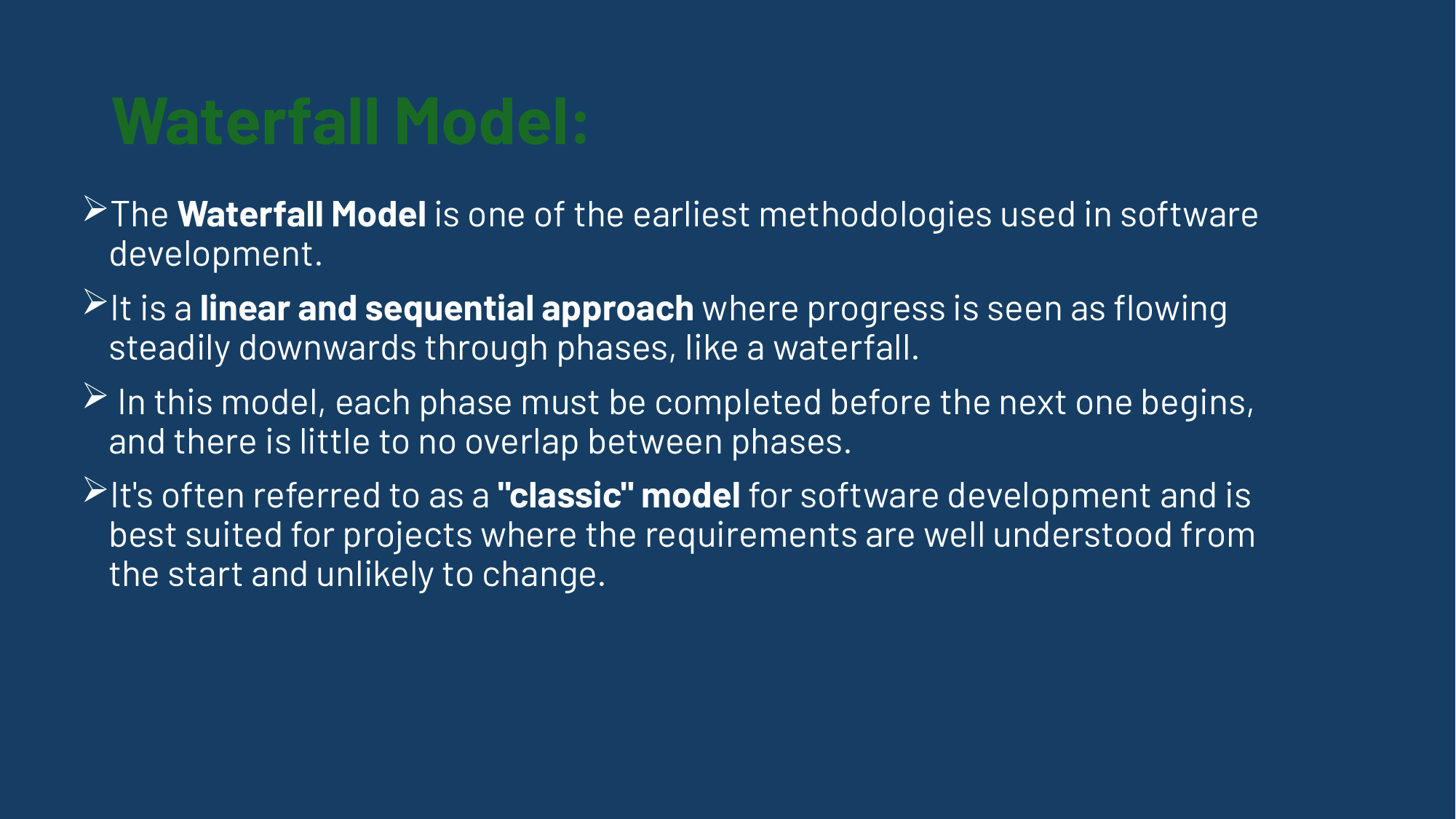

# Waterfall Model:
The Waterfall Model is one of the earliest methodologies used in software development.
It is a linear and sequential approach where progress is seen as flowing steadily downwards through phases, like a waterfall.
 In this model, each phase must be completed before the next one begins, and there is little to no overlap between phases.
It's often referred to as a "classic" model for software development and is best suited for projects where the requirements are well understood from the start and unlikely to change.